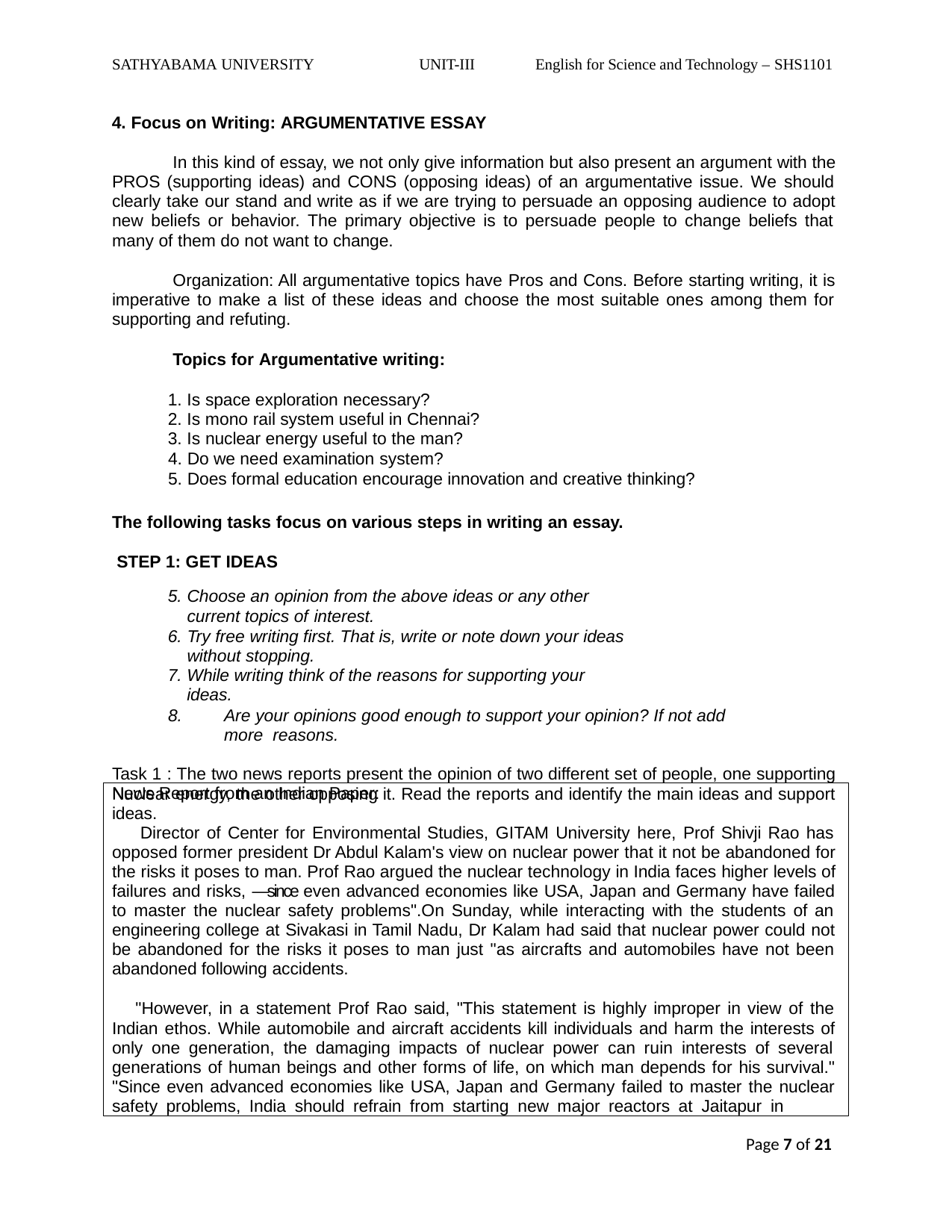

SATHYABAMA UNIVERSITY
UNIT-III
English for Science and Technology – SHS1101
Focus on Writing: ARGUMENTATIVE ESSAY

In this kind of essay, we not only give information but also present an argument with the  PROS (supporting ideas) and CONS (opposing ideas) of an argumentative issue. We should  clearly take our stand and write as if we are trying to persuade an opposing audience to adopt  new beliefs or behavior. The primary objective is to persuade people to change beliefs that  many of them do not want to change.

Organization: All argumentative topics have Pros and Cons. Before starting writing, it is  imperative to make a list of these ideas and choose the most suitable ones among them for  supporting and refuting.

Topics for Argumentative writing:

Is space exploration necessary?
Is mono rail system useful in Chennai?
Is nuclear energy useful to the man?
Do we need examination system?
Does formal education encourage innovation and creative thinking?
The following tasks focus on various steps in writing an essay.  STEP 1: GET IDEAS
Choose an opinion from the above ideas or any other current topics of interest.
Try free writing first. That is, write or note down your ideas without stopping.
While writing think of the reasons for supporting your ideas.
Are your opinions good enough to support your opinion? If not add more  reasons.

Task 1 : The two news reports present the opinion of two different set of people, one supporting  Nuclear energy, the other opposing it. Read the reports and identify the main ideas and support  ideas.
News Report from an Indian Paper:

Director of Center for Environmental Studies, GITAM University here, Prof Shivji Rao has  opposed former president Dr Abdul Kalam's view on nuclear power that it not be abandoned for  the risks it poses to man. Prof Rao argued the nuclear technology in India faces higher levels of  failures and risks, ―since even advanced economies like USA, Japan and Germany have failed  to master the nuclear safety problems".On Sunday, while interacting with the students of an  engineering college at Sivakasi in Tamil Nadu, Dr Kalam had said that nuclear power could not  be abandoned for the risks it poses to man just "as aircrafts and automobiles have not been  abandoned following accidents.

"However, in a statement Prof Rao said, "This statement is highly improper in view of the  Indian ethos. While automobile and aircraft accidents kill individuals and harm the interests of  only one generation, the damaging impacts of nuclear power can ruin interests of several  generations of human beings and other forms of life, on which man depends for his survival."  "Since even advanced economies like USA, Japan and Germany failed to master the nuclear  safety problems, India should refrain from starting new major reactors at Jaitapur in
Page 7 of 21